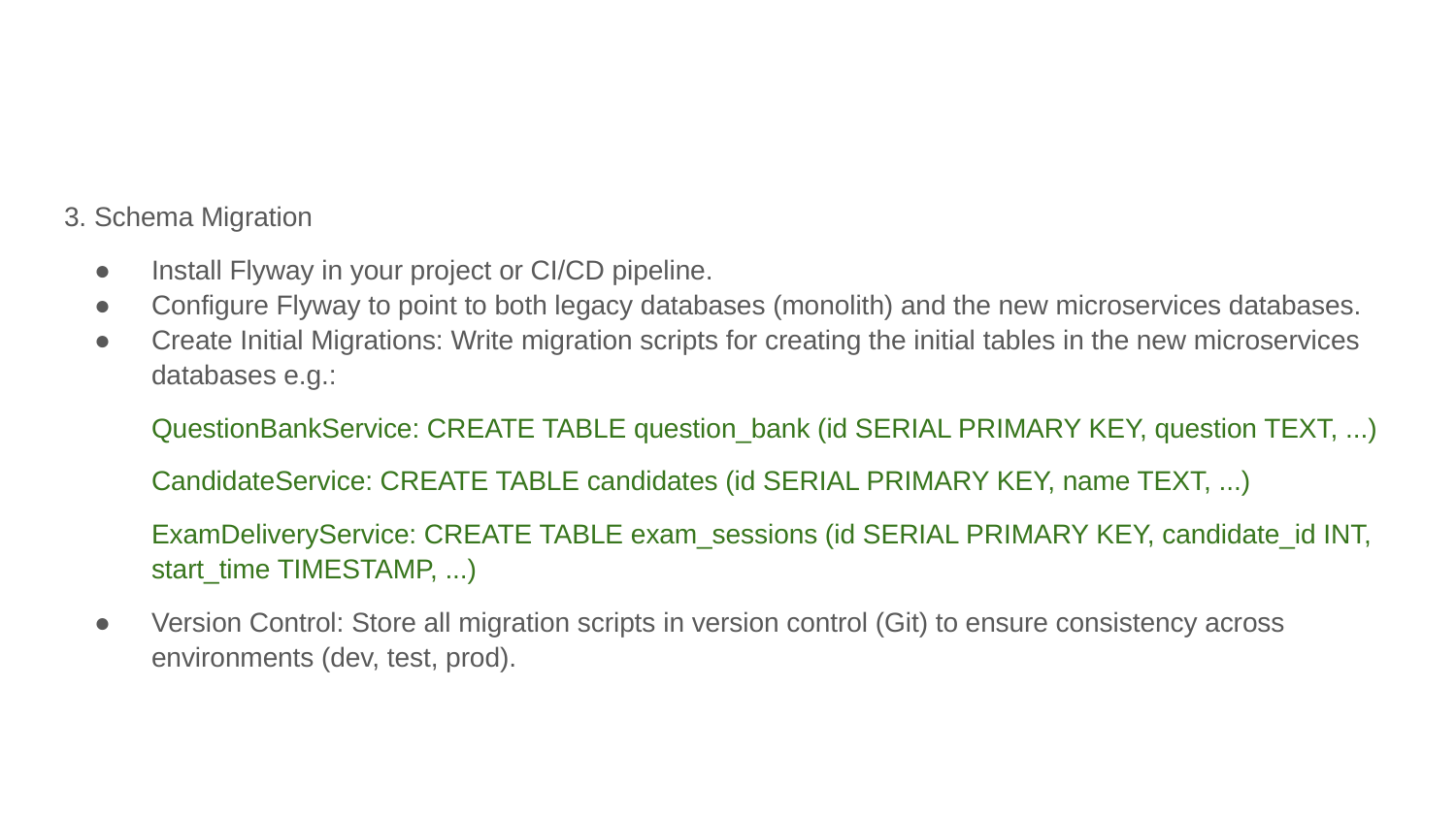

#
3. Schema Migration
Install Flyway in your project or CI/CD pipeline.
Configure Flyway to point to both legacy databases (monolith) and the new microservices databases.
Create Initial Migrations: Write migration scripts for creating the initial tables in the new microservices databases e.g.:
QuestionBankService: CREATE TABLE question_bank (id SERIAL PRIMARY KEY, question TEXT, ...)
CandidateService: CREATE TABLE candidates (id SERIAL PRIMARY KEY, name TEXT, ...)
ExamDeliveryService: CREATE TABLE exam_sessions (id SERIAL PRIMARY KEY, candidate_id INT, start_time TIMESTAMP, ...)
Version Control: Store all migration scripts in version control (Git) to ensure consistency across environments (dev, test, prod).